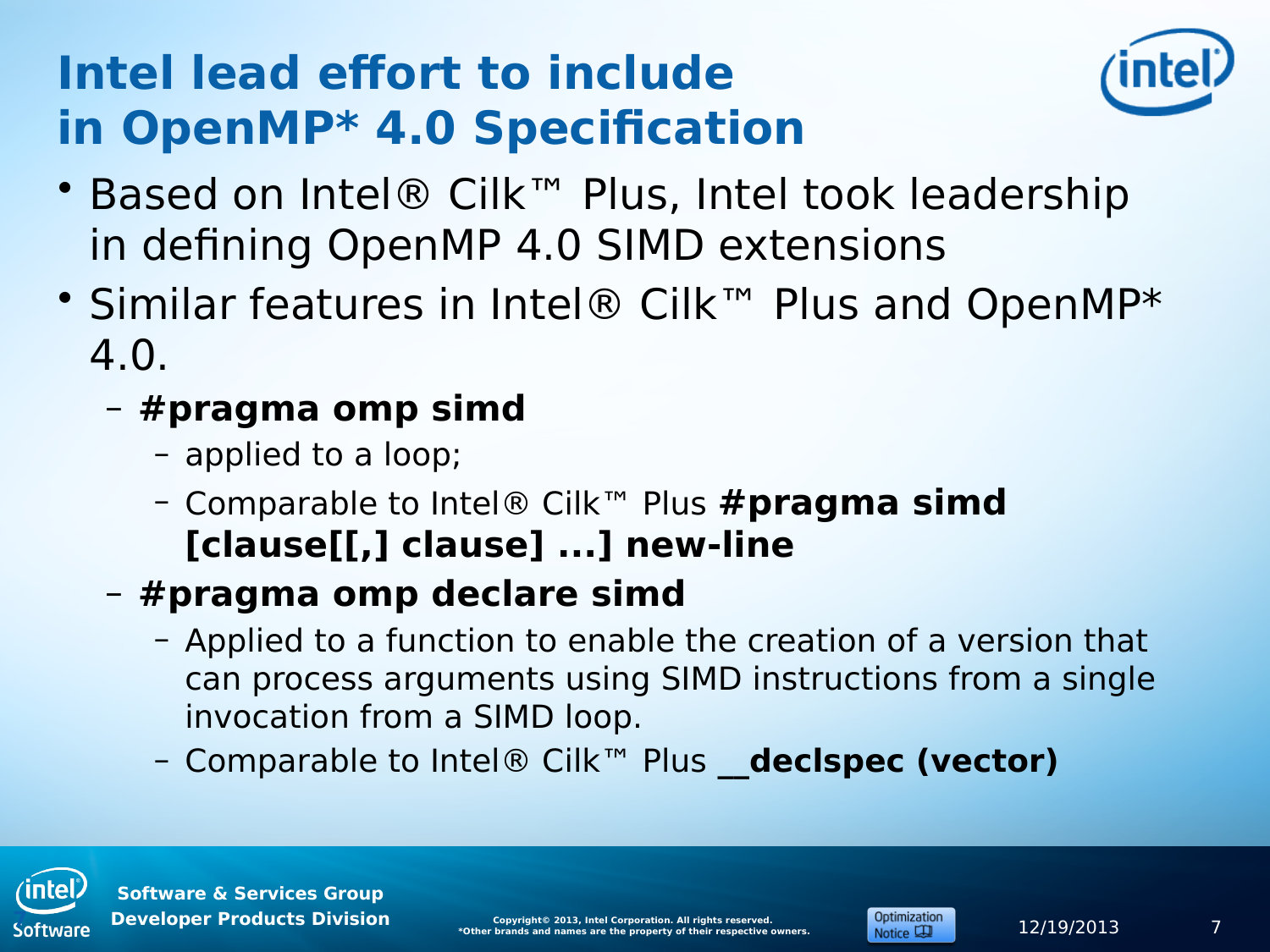

# Intel lead effort to include in OpenMP* 4.0 Specification
Based on Intel® Cilk™ Plus, Intel took leadership in defining OpenMP 4.0 SIMD extensions
Similar features in Intel® Cilk™ Plus and OpenMP* 4.0.
#pragma omp simd
applied to a loop;
Comparable to Intel® Cilk™ Plus #pragma simd [clause[[,] clause] ...] new-line
#pragma omp declare simd
Applied to a function to enable the creation of a version that can process arguments using SIMD instructions from a single invocation from a SIMD loop.
Comparable to Intel® Cilk™ Plus __declspec (vector)

7
12/19/2013
7